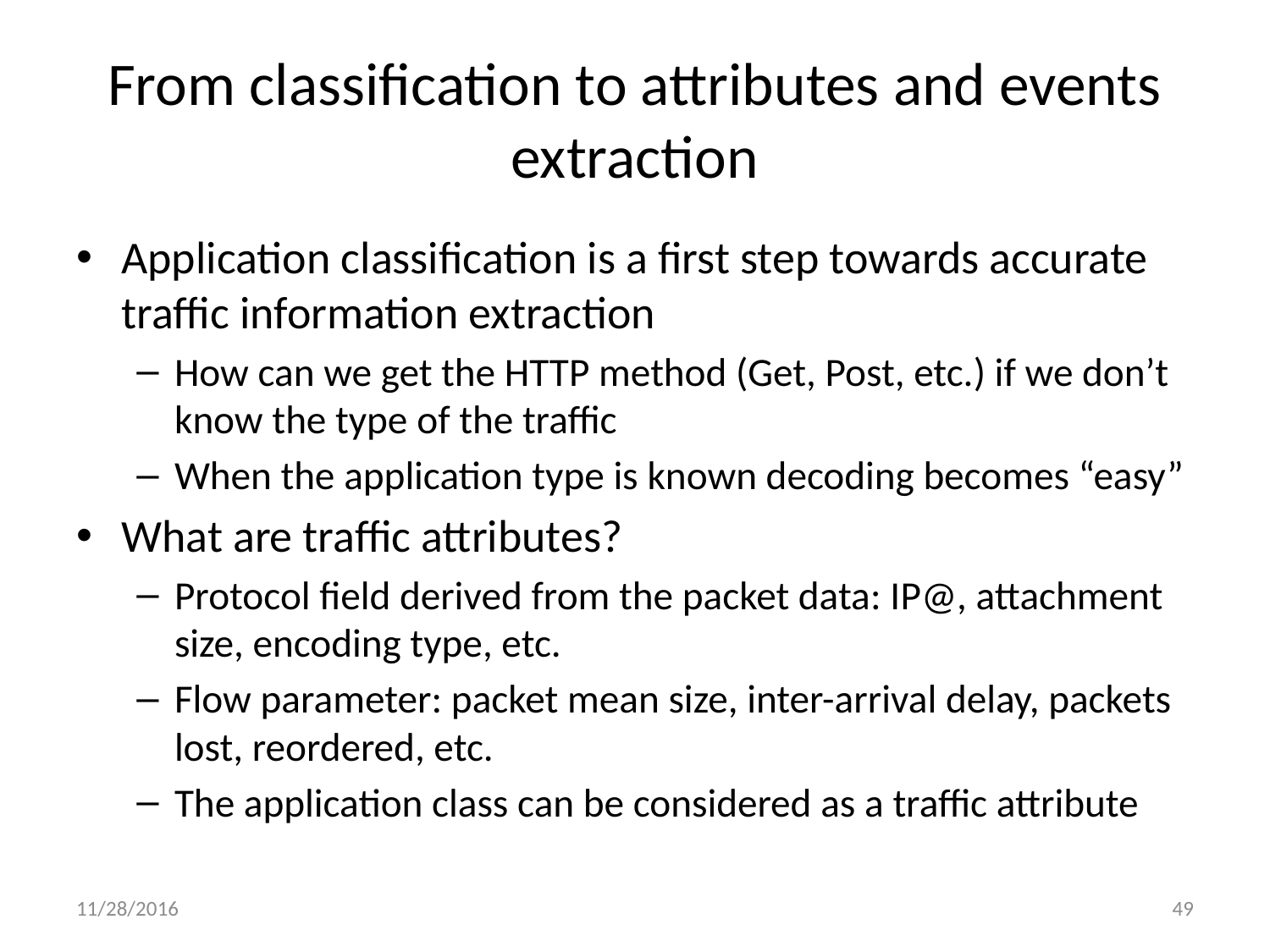

# From classification to attributes and events extraction
Application classification is a first step towards accurate traffic information extraction
How can we get the HTTP method (Get, Post, etc.) if we don’t know the type of the traffic
When the application type is known decoding becomes “easy”
What are traffic attributes?
Protocol field derived from the packet data: IP@, attachment size, encoding type, etc.
Flow parameter: packet mean size, inter-arrival delay, packets lost, reordered, etc.
The application class can be considered as a traffic attribute

11/28/2016
49